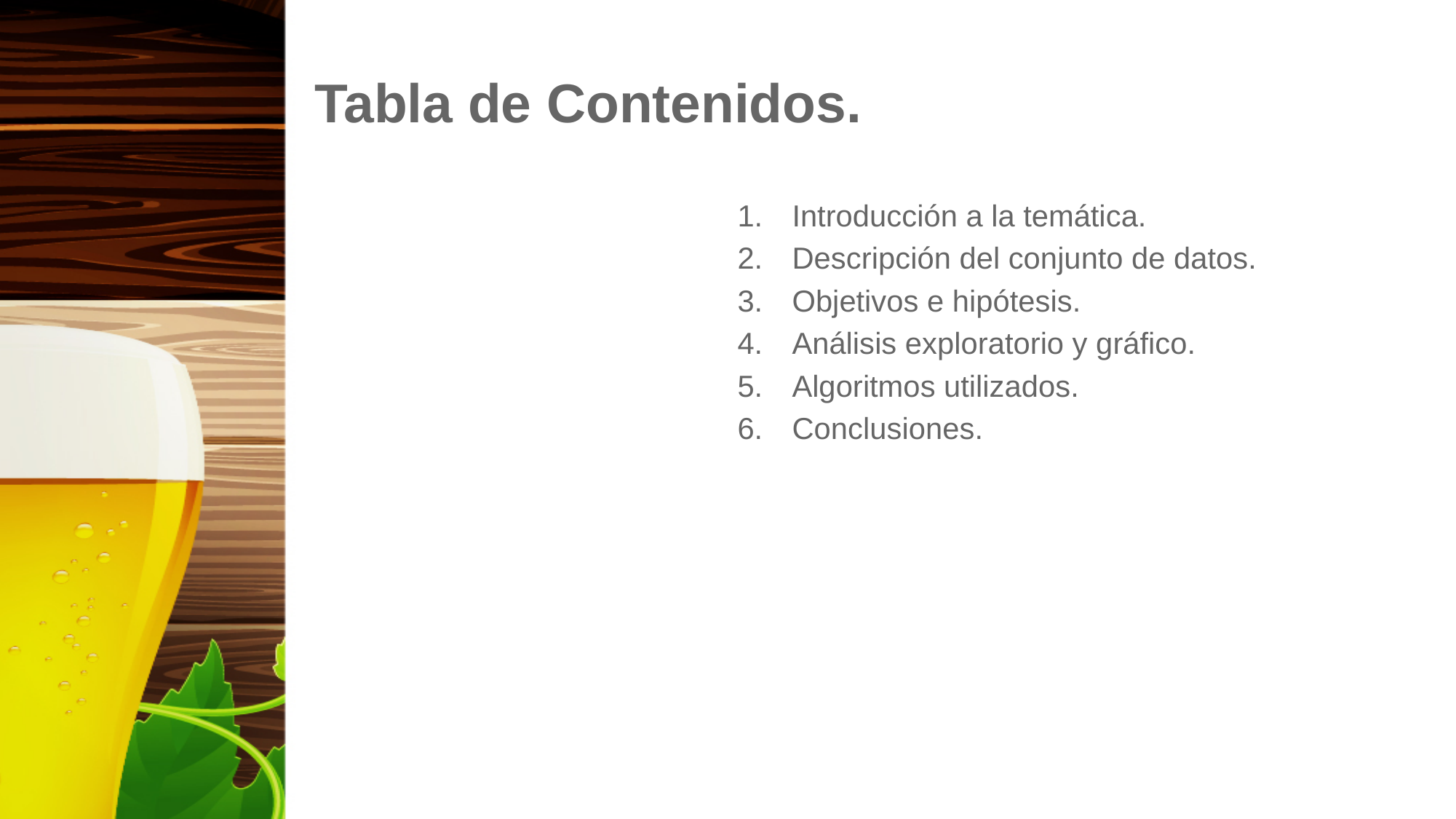

# Tabla de Contenidos.
Introducción a la temática.
Descripción del conjunto de datos.
Objetivos e hipótesis.
Análisis exploratorio y gráfico.
Algoritmos utilizados.
Conclusiones.